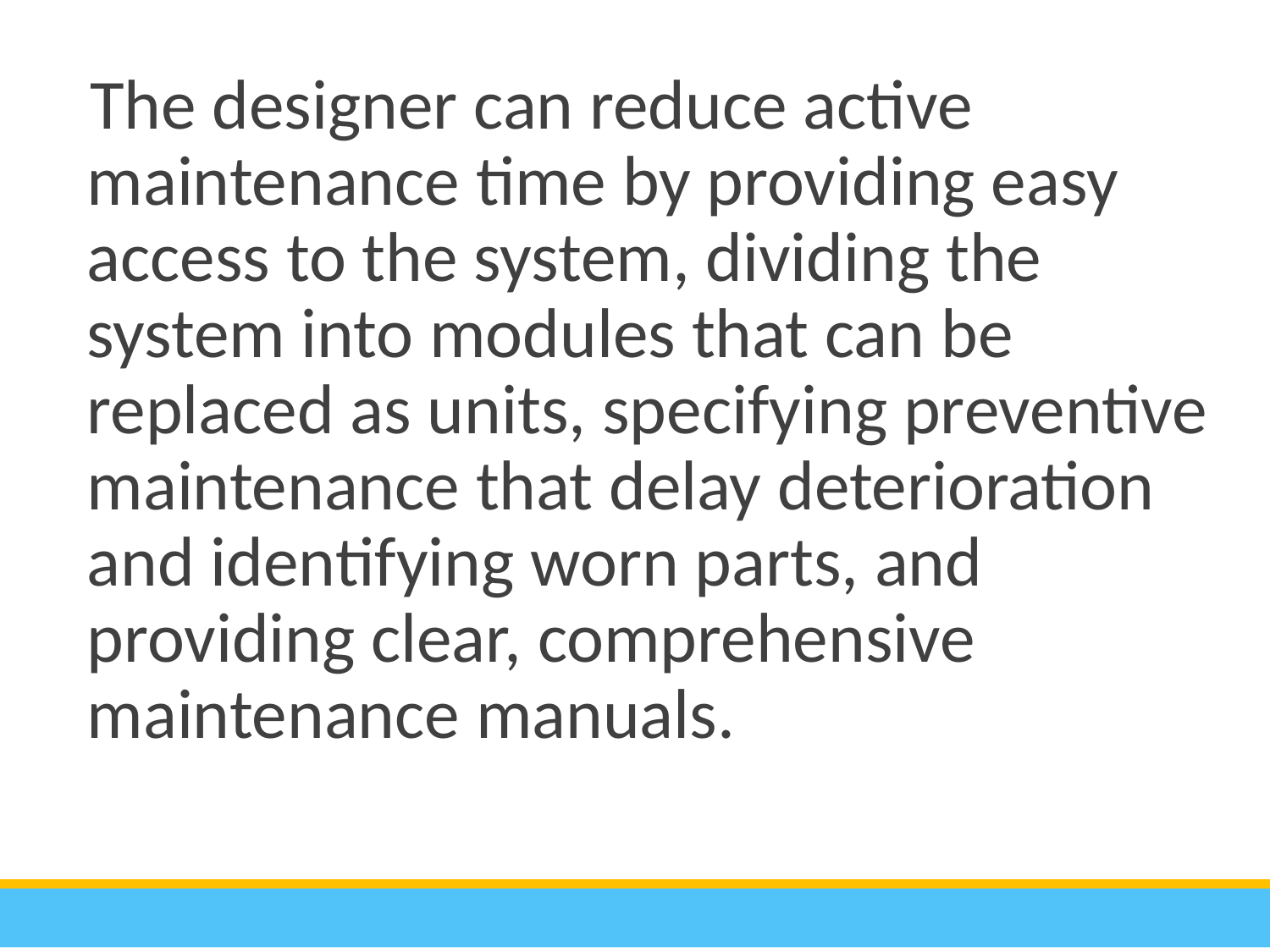

The designer can reduce active maintenance time by providing easy access to the system, dividing the system into modules that can be replaced as units, specifying preventive maintenance that delay deterioration and identifying worn parts, and providing clear, comprehensive maintenance manuals.